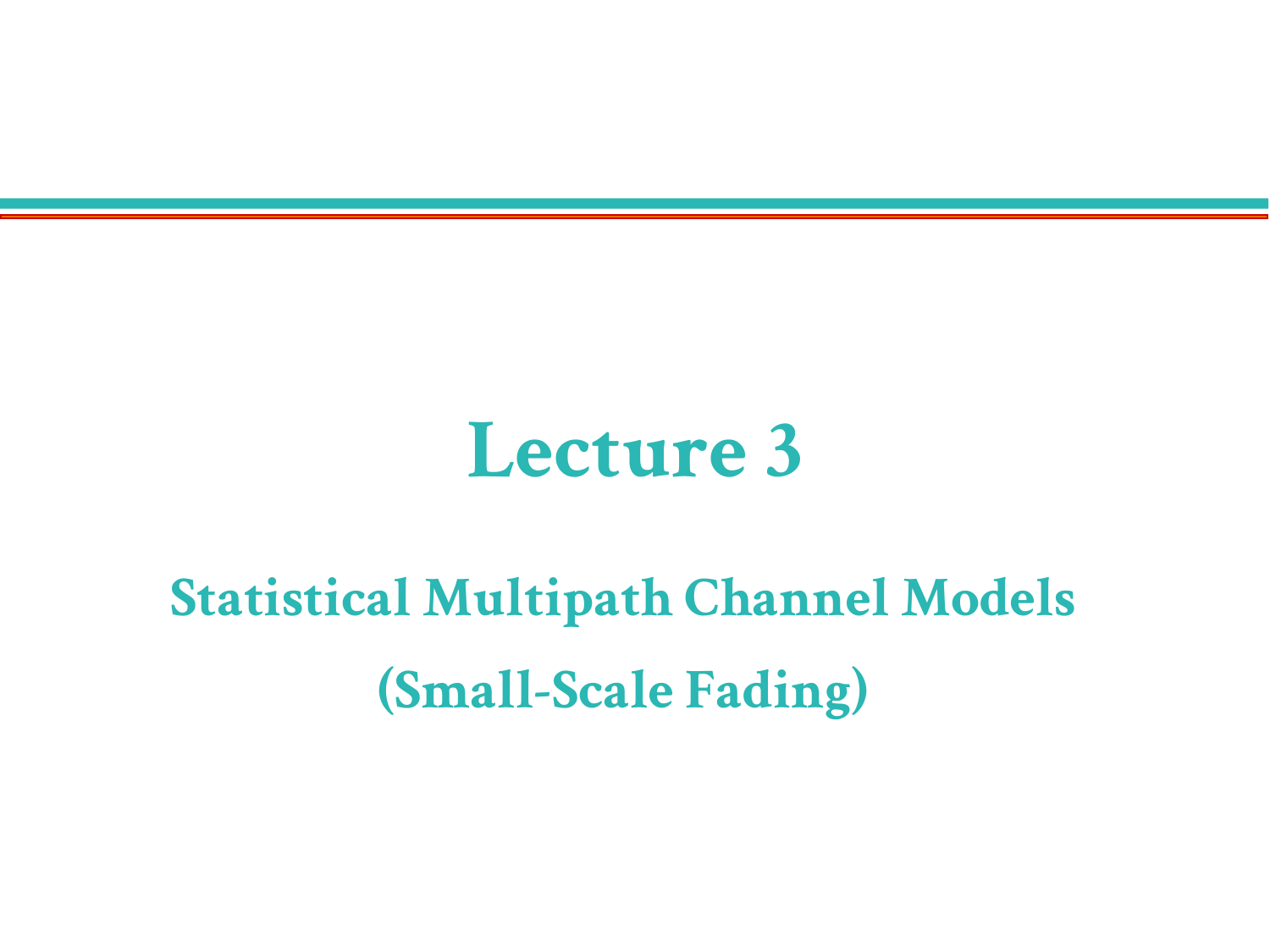

# Lecture 3
Statistical Multipath Channel Models
(Small-Scale Fading)